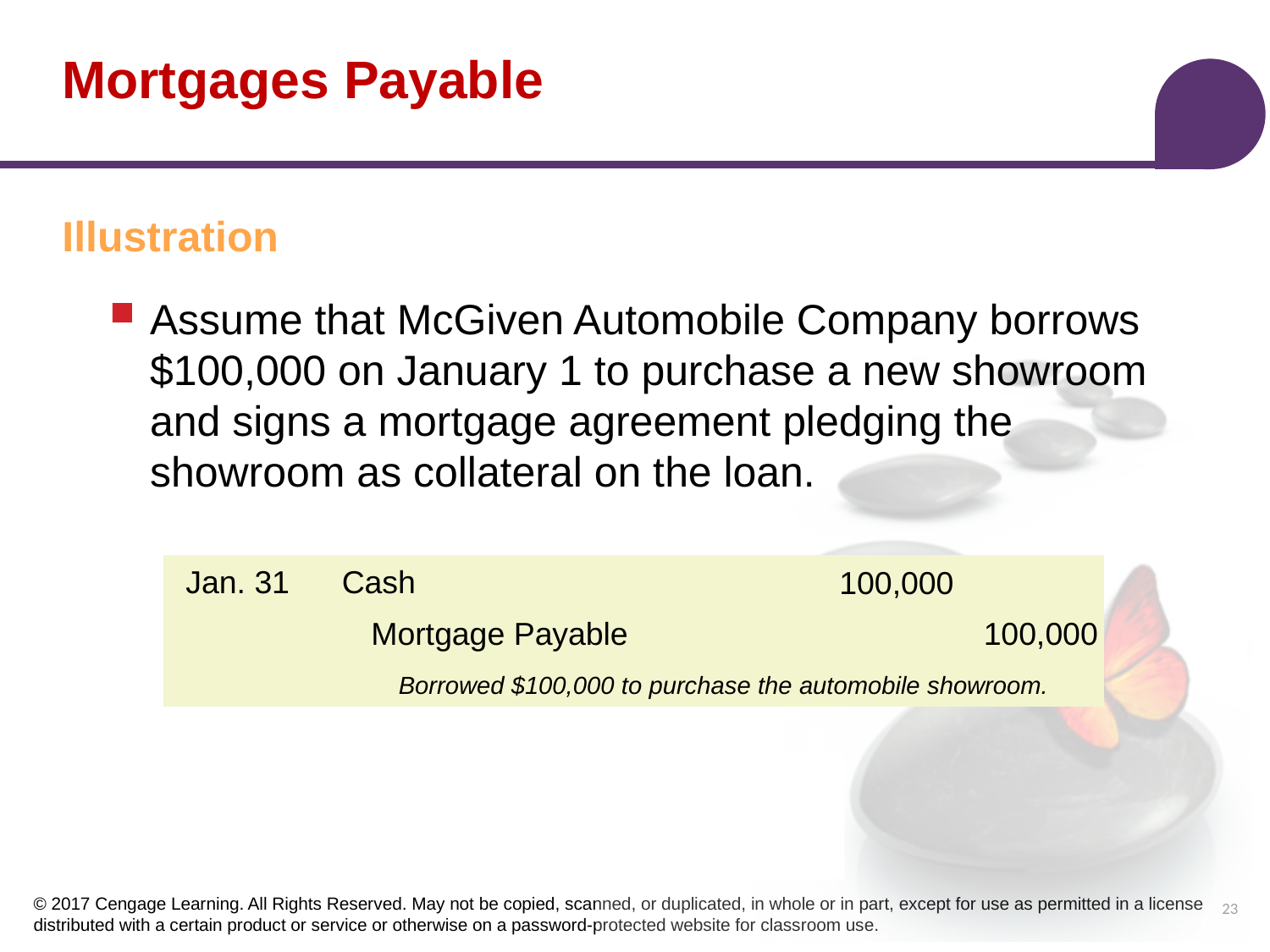

# Mortgages Payable
Illustration
Assume that McGiven Automobile Company borrows $100,000 on January 1 to purchase a new showroom and signs a mortgage agreement pledging the showroom as collateral on the loan.

|  |  |  |  |
| --- | --- | --- | --- |
|  |  |  |  |
|  |  |  |  |
Jan. 31
Cash
100,000
100,000
Mortgage Payable

Borrowed $100,000 to purchase the automobile showroom.
23